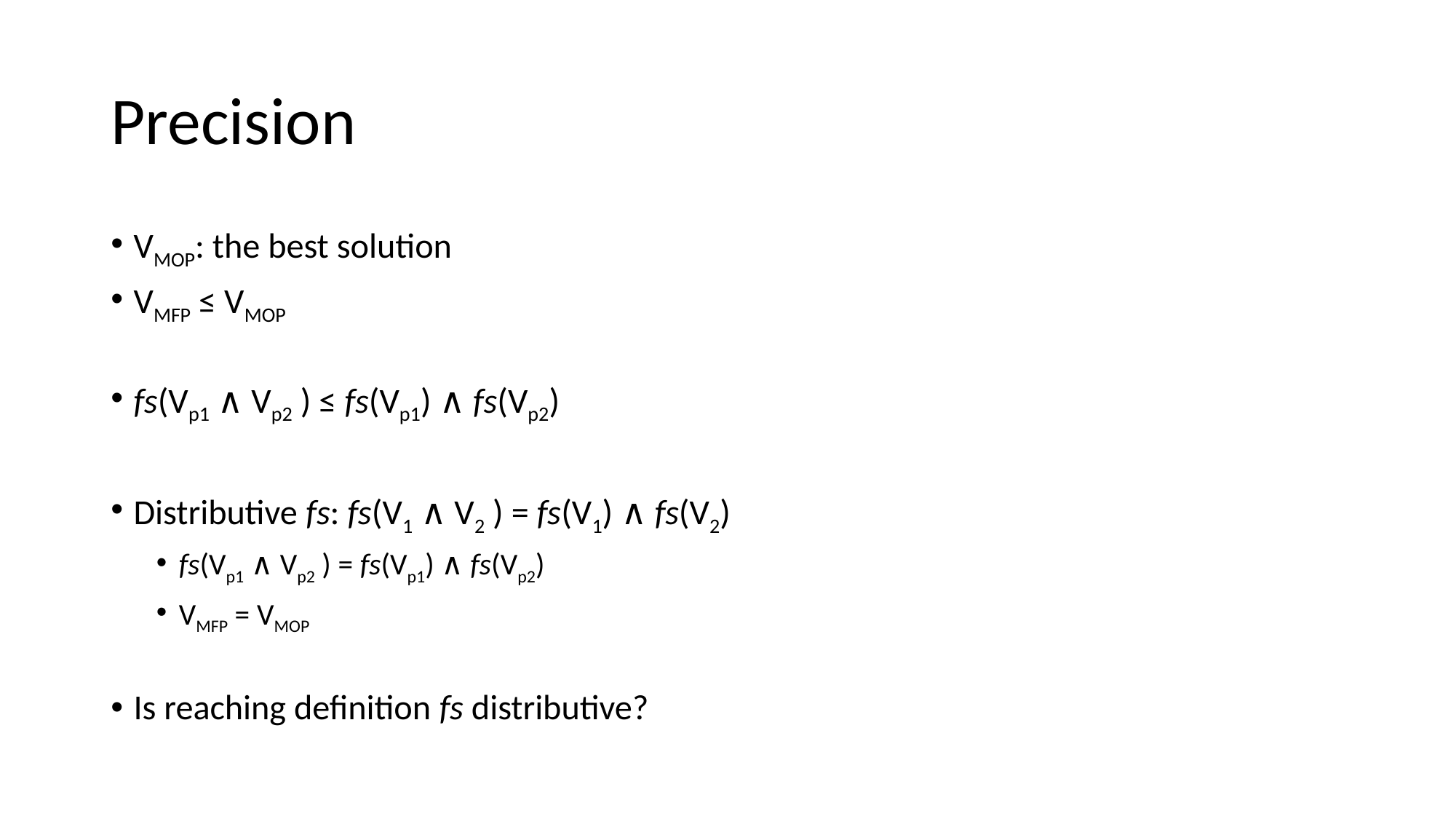

# Precision
VMOP: the best solution
VMFP ≤ VMOP

fs(Vp1 ∧ Vp2 ) ≤ fs(Vp1) ∧ fs(Vp2)

Distributive fs: fs(V1 ∧ V2 ) = fs(V1) ∧ fs(V2)
fs(Vp1 ∧ Vp2 ) = fs(Vp1) ∧ fs(Vp2)
VMFP = VMOP

Is reaching definition fs distributive?